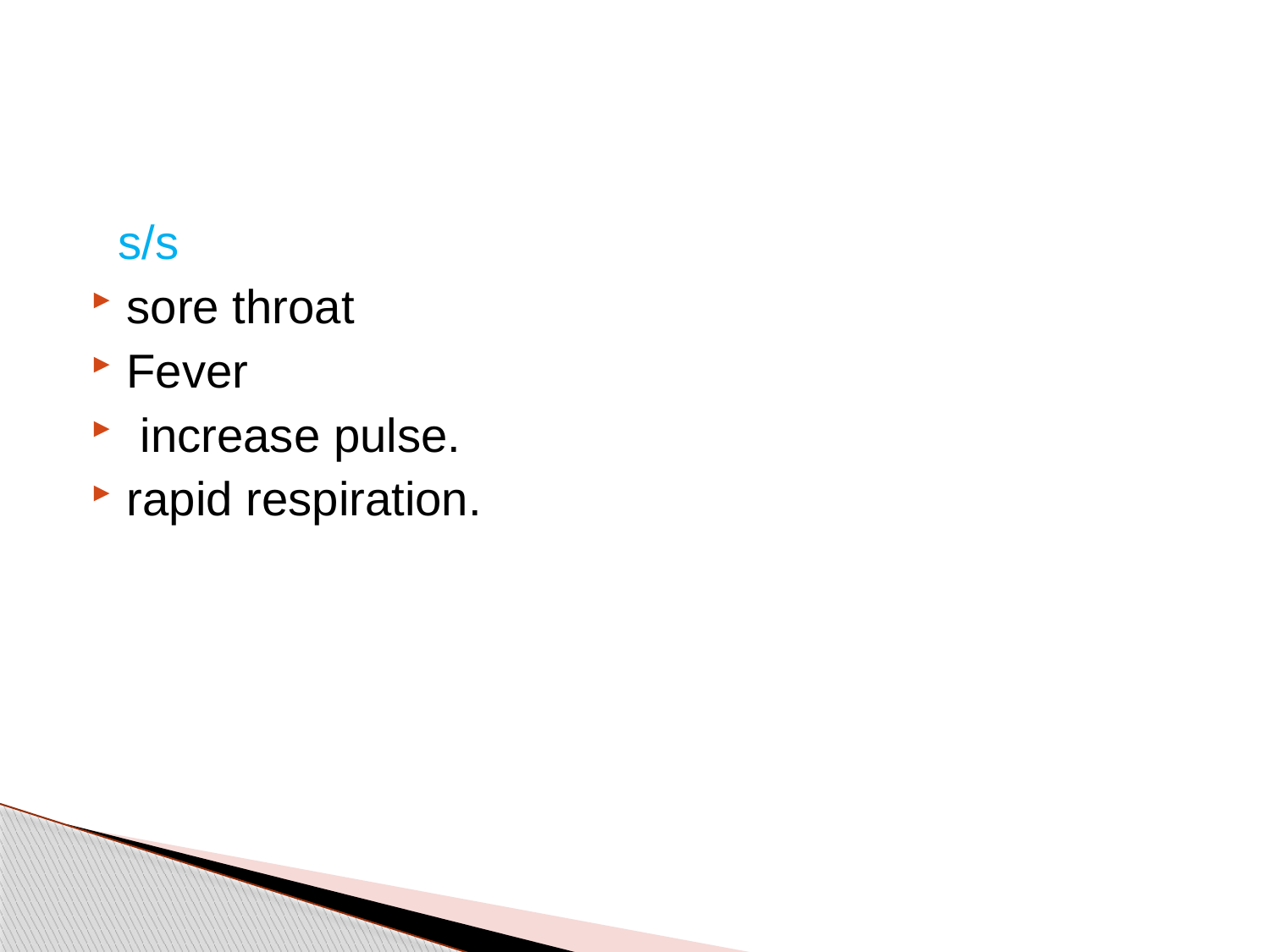

s/s
sore throat
Fever
 increase pulse.
rapid respiration.